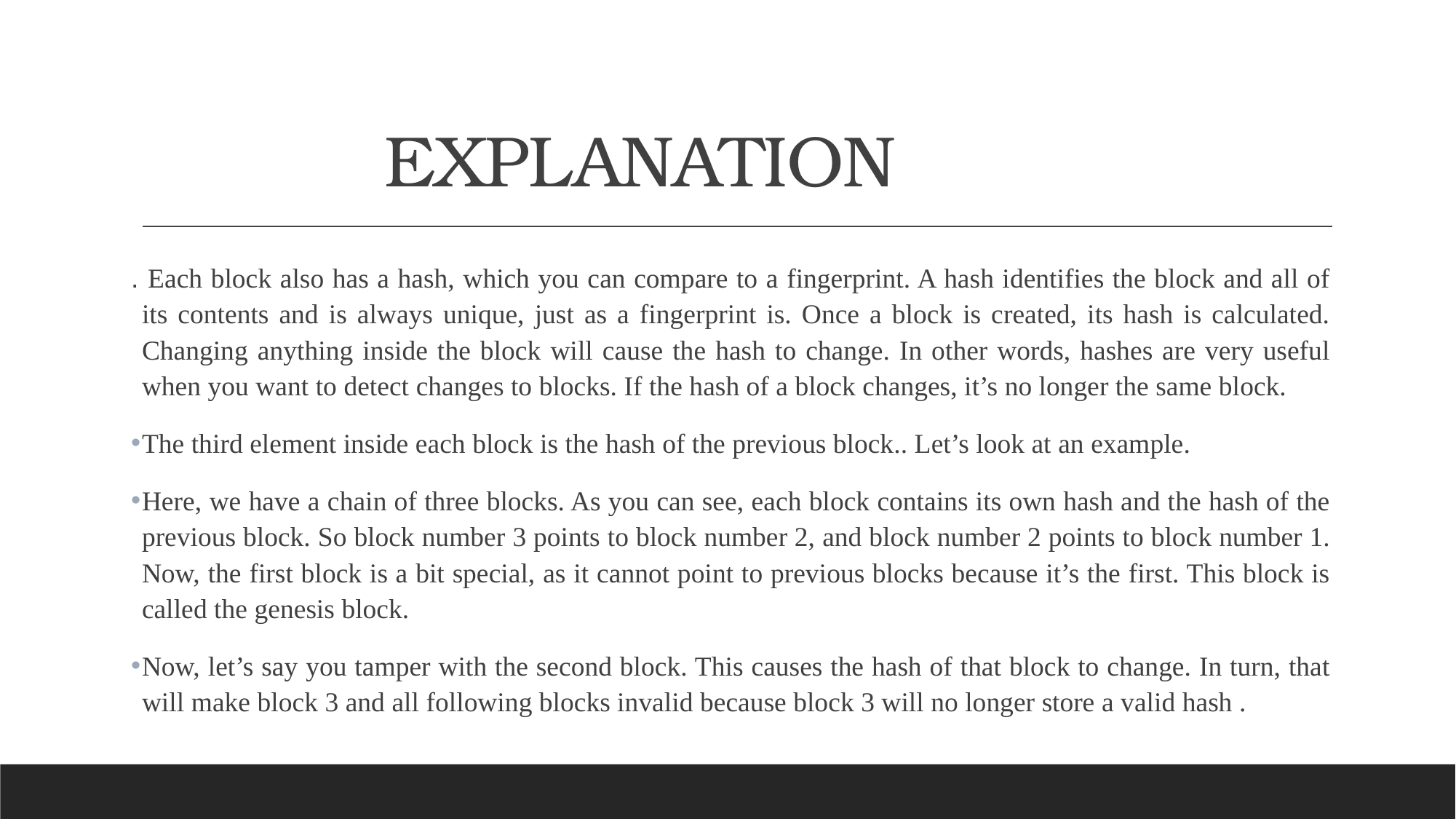

# EXPLANATION
. Each block also has a hash, which you can compare to a fingerprint. A hash identifies the block and all of its contents and is always unique, just as a fingerprint is. Once a block is created, its hash is calculated. Changing anything inside the block will cause the hash to change. In other words, hashes are very useful when you want to detect changes to blocks. If the hash of a block changes, it’s no longer the same block.
The third element inside each block is the hash of the previous block.. Let’s look at an example.
Here, we have a chain of three blocks. As you can see, each block contains its own hash and the hash of the previous block. So block number 3 points to block number 2, and block number 2 points to block number 1. Now, the first block is a bit special, as it cannot point to previous blocks because it’s the first. This block is called the genesis block.
Now, let’s say you tamper with the second block. This causes the hash of that block to change. In turn, that will make block 3 and all following blocks invalid because block 3 will no longer store a valid hash .